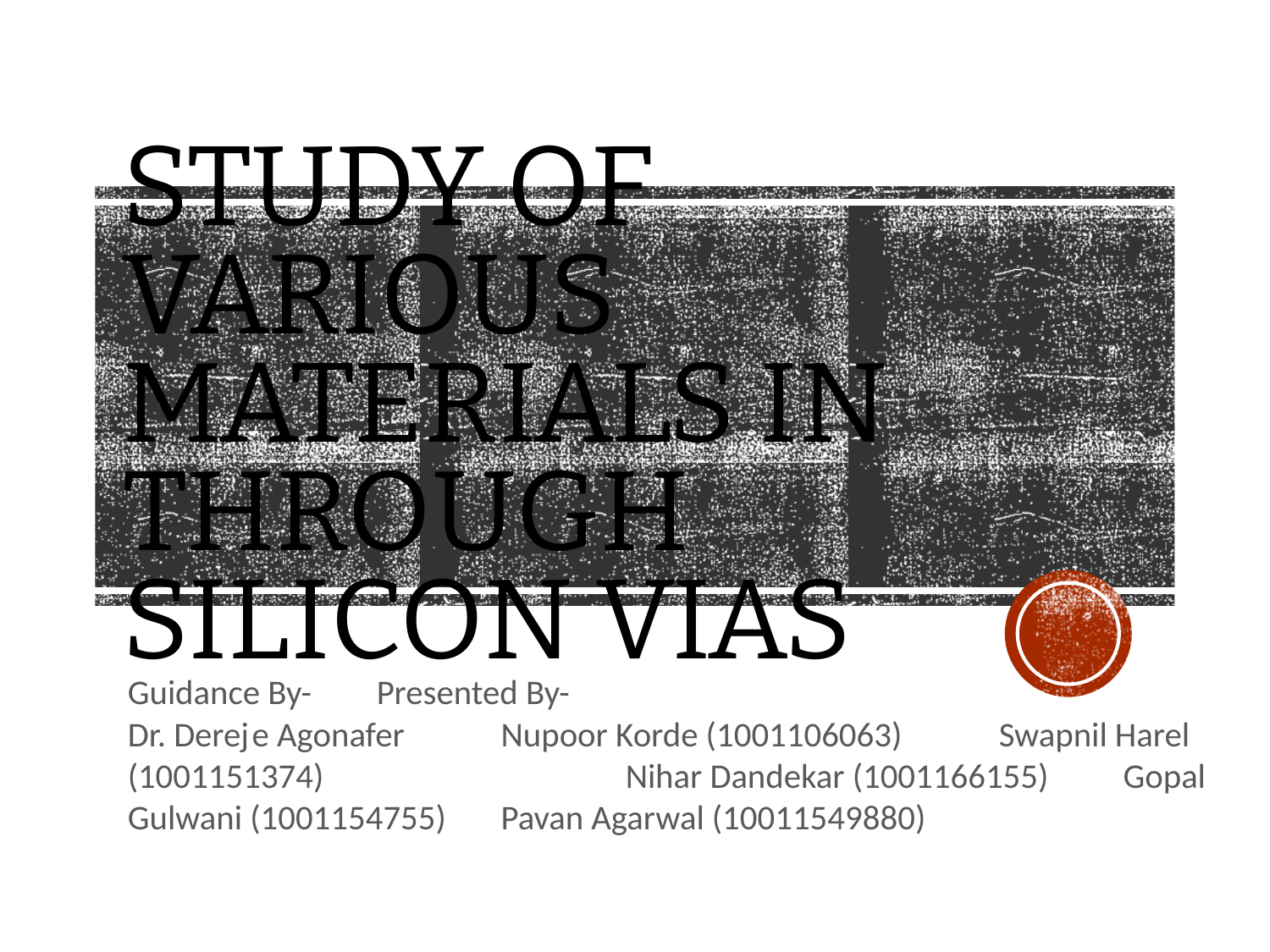

November 25th , 2014
# Study of Various materials in Through silicon vias

Guidance By-				Presented By-
Dr. Derej	e Agonafer			Nupoor Korde (1001106063)					Swapnil Harel (1001151374)			                   	Nihar Dandekar (1001166155)					Gopal Gulwani (1001154755)					Pavan Agarwal (10011549880)